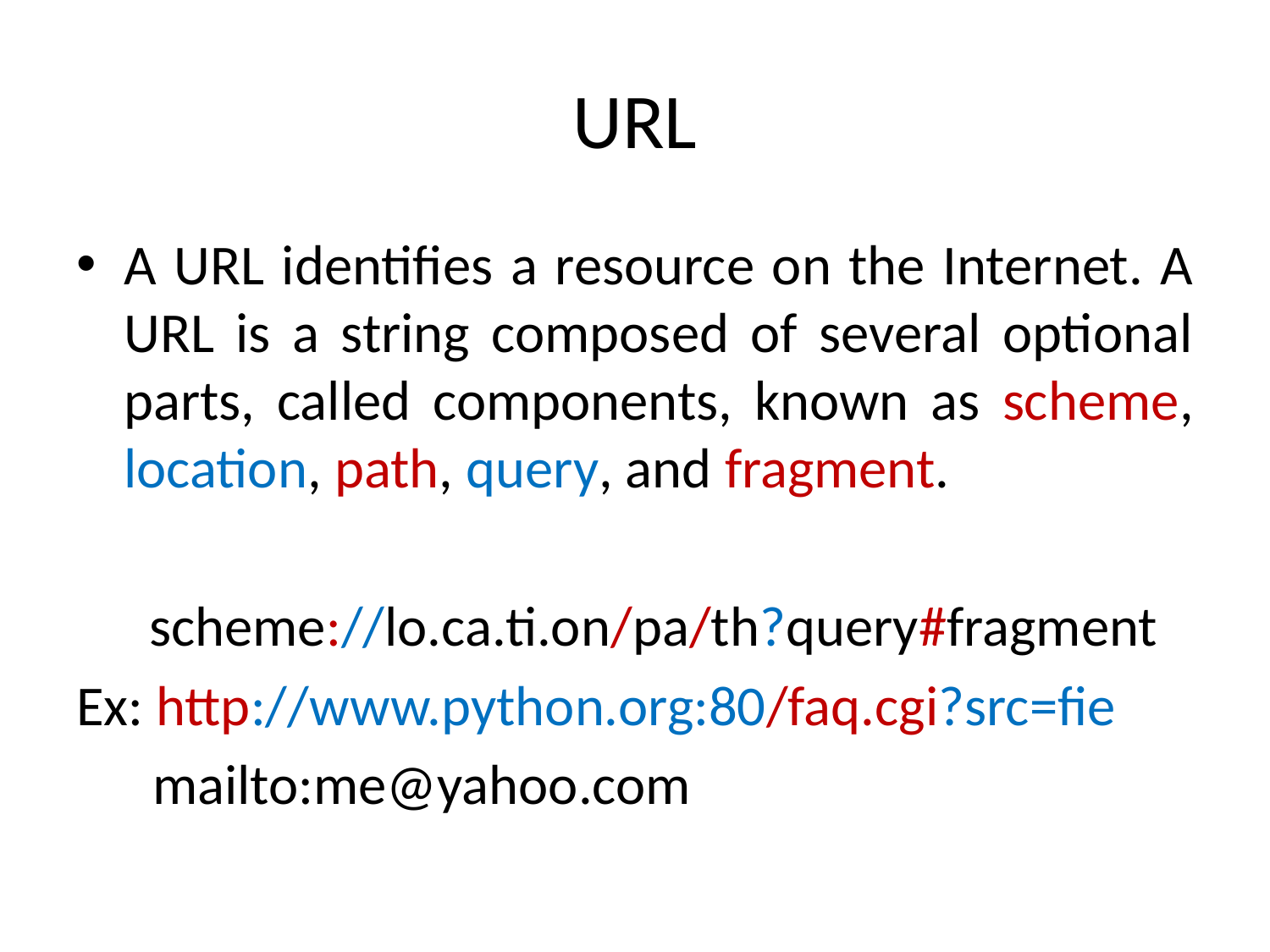

# URL
A URL identifies a resource on the Internet. A URL is a string composed of several optional parts, called components, known as scheme, location, path, query, and fragment.

	  scheme://lo.ca.ti.on/pa/th?query#fragment
Ex: http://www.python.org:80/faq.cgi?src=fie
      mailto:me@yahoo.com